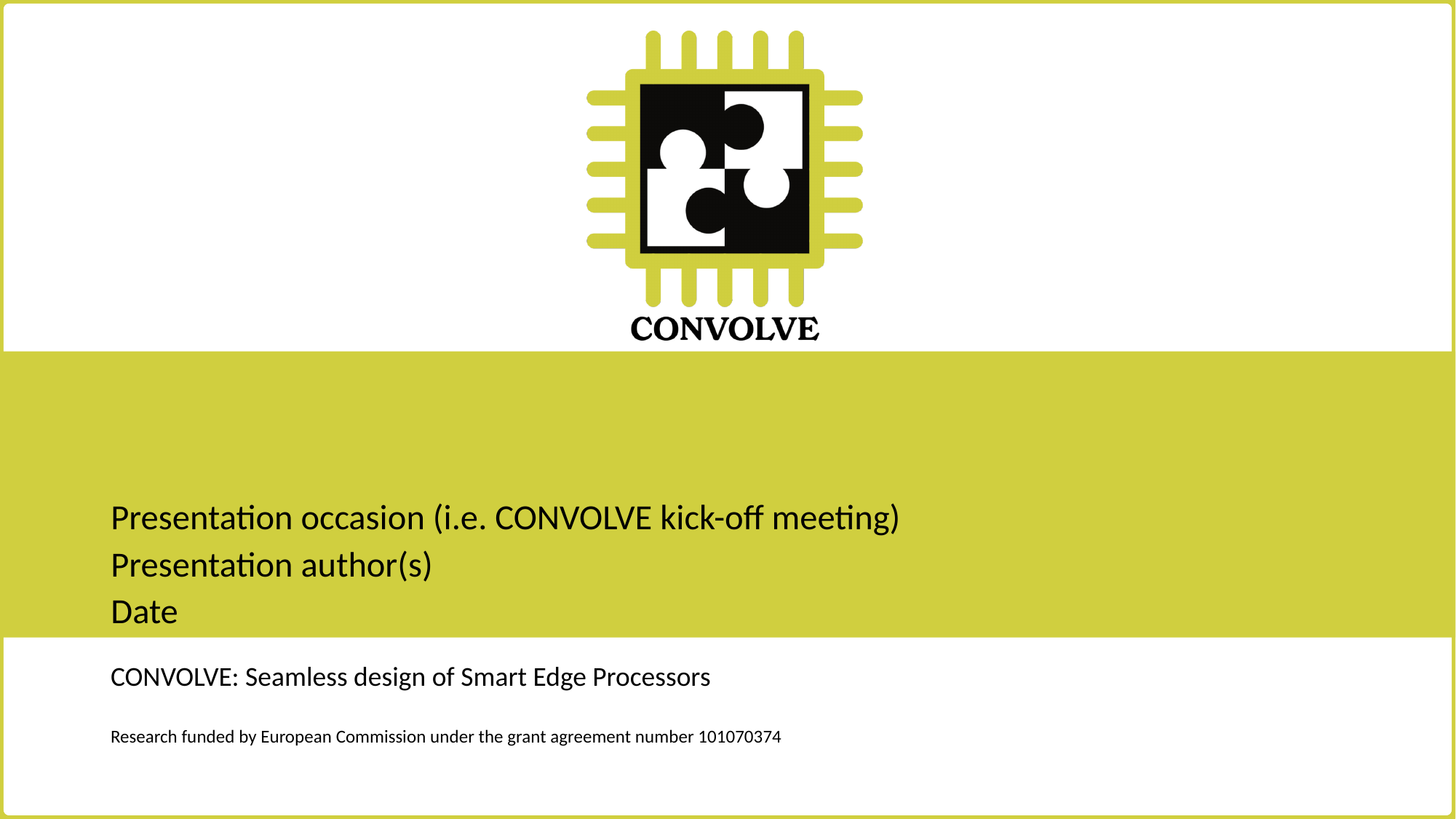

#
Presentation occasion (i.e. CONVOLVE kick-off meeting)
Presentation author(s)
Date